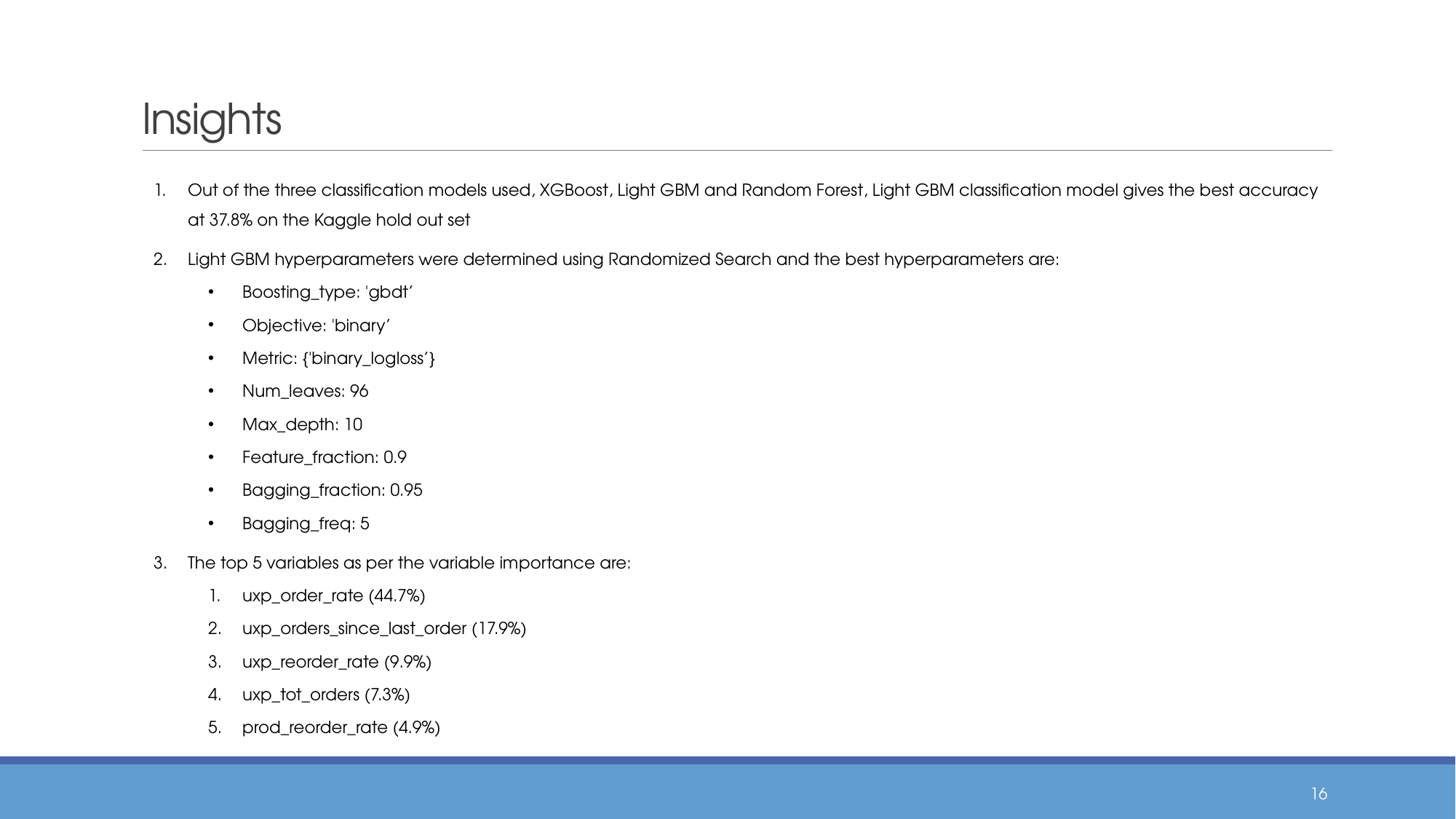

# Insights
Out of the three classification models used, XGBoost, Light GBM and Random Forest, Light GBM classification model gives the best accuracy at 37.8% on the Kaggle hold out set
Light GBM hyperparameters were determined using Randomized Search and the best hyperparameters are:
Boosting_type: 'gbdt’
Objective: 'binary’
Metric: {'binary_logloss’}
Num_leaves: 96
Max_depth: 10
Feature_fraction: 0.9
Bagging_fraction: 0.95
Bagging_freq: 5
The top 5 variables as per the variable importance are:
uxp_order_rate (44.7%)
uxp_orders_since_last_order (17.9%)
uxp_reorder_rate (9.9%)
uxp_tot_orders (7.3%)
prod_reorder_rate (4.9%)
16